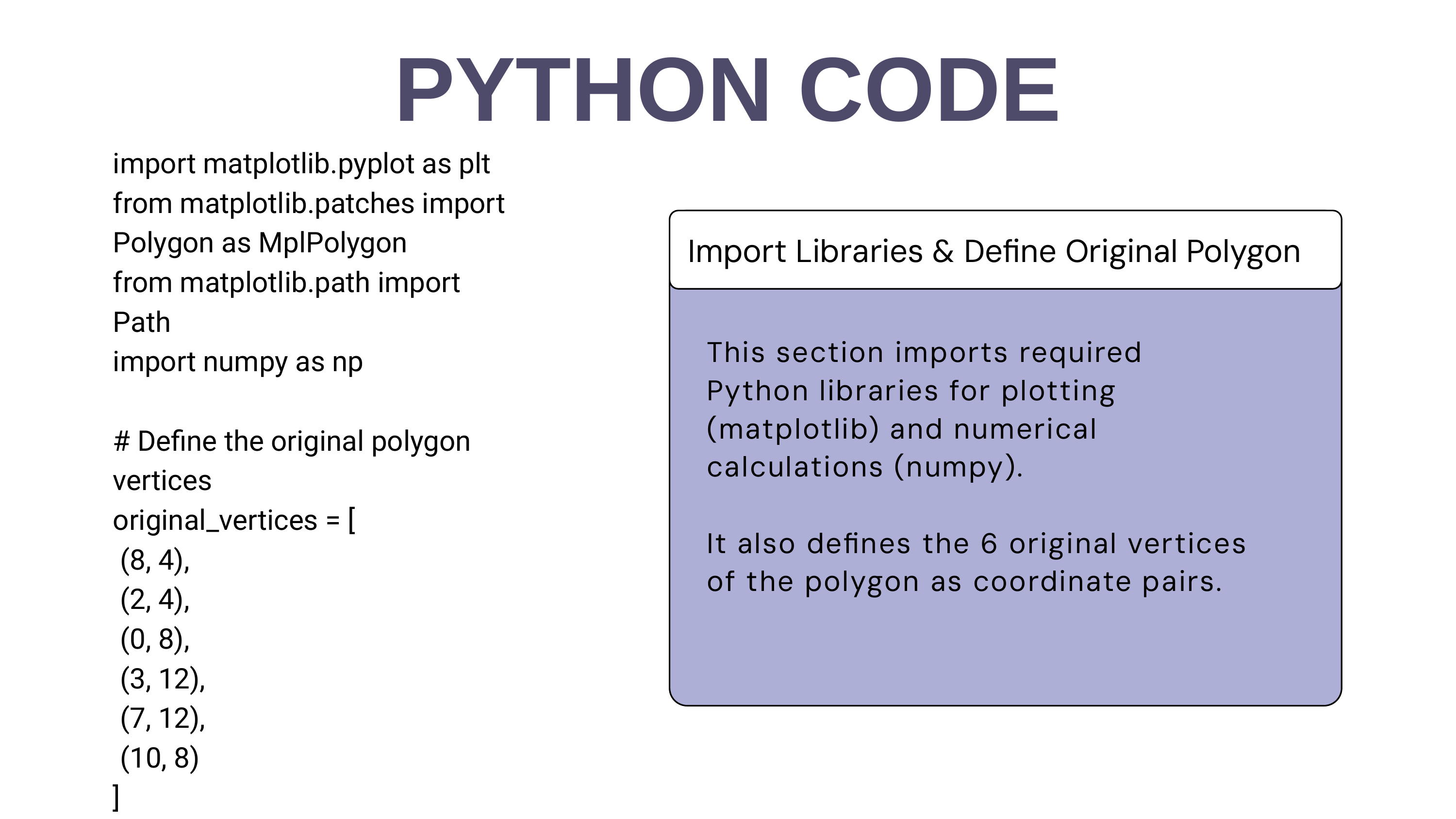

PYTHON CODE
import matplotlib.pyplot as plt
from matplotlib.patches import Polygon as MplPolygon
from matplotlib.path import Path
import numpy as np

# Define the original polygon vertices
original_vertices = [
 (8, 4),
 (2, 4),
 (0, 8),
 (3, 12),
 (7, 12),
 (10, 8)
]

Import Libraries & Define Original Polygon
This section imports required Python libraries for plotting (matplotlib) and numerical calculations (numpy).

It also defines the 6 original vertices of the polygon as coordinate pairs.